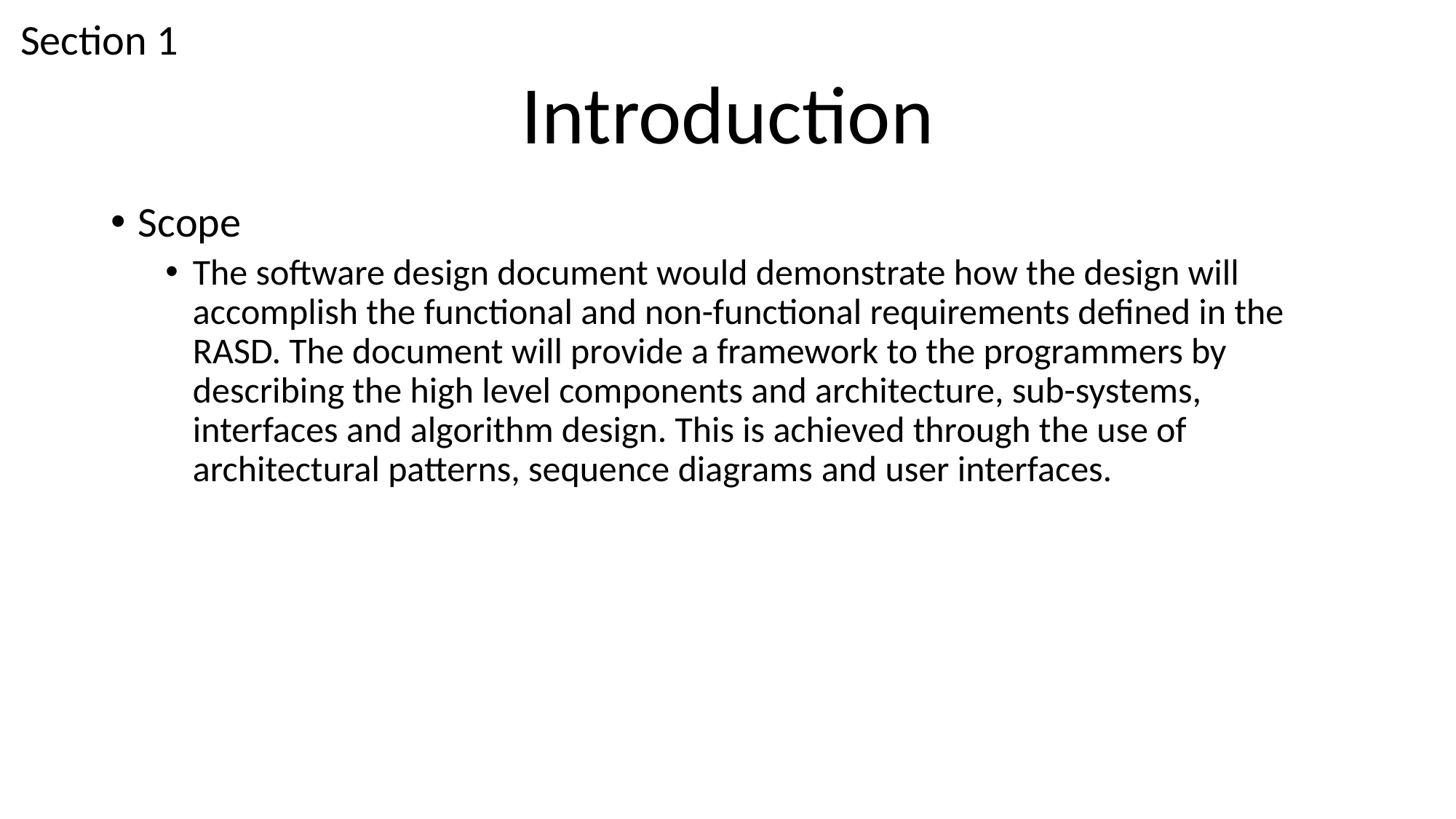

Section 1
# Introduction
Scope
The software design document would demonstrate how the design will accomplish the functional and non-functional requirements defined in the RASD. The document will provide a framework to the programmers by describing the high level components and architecture, sub-systems, interfaces and algorithm design. This is achieved through the use of architectural patterns, sequence diagrams and user interfaces.